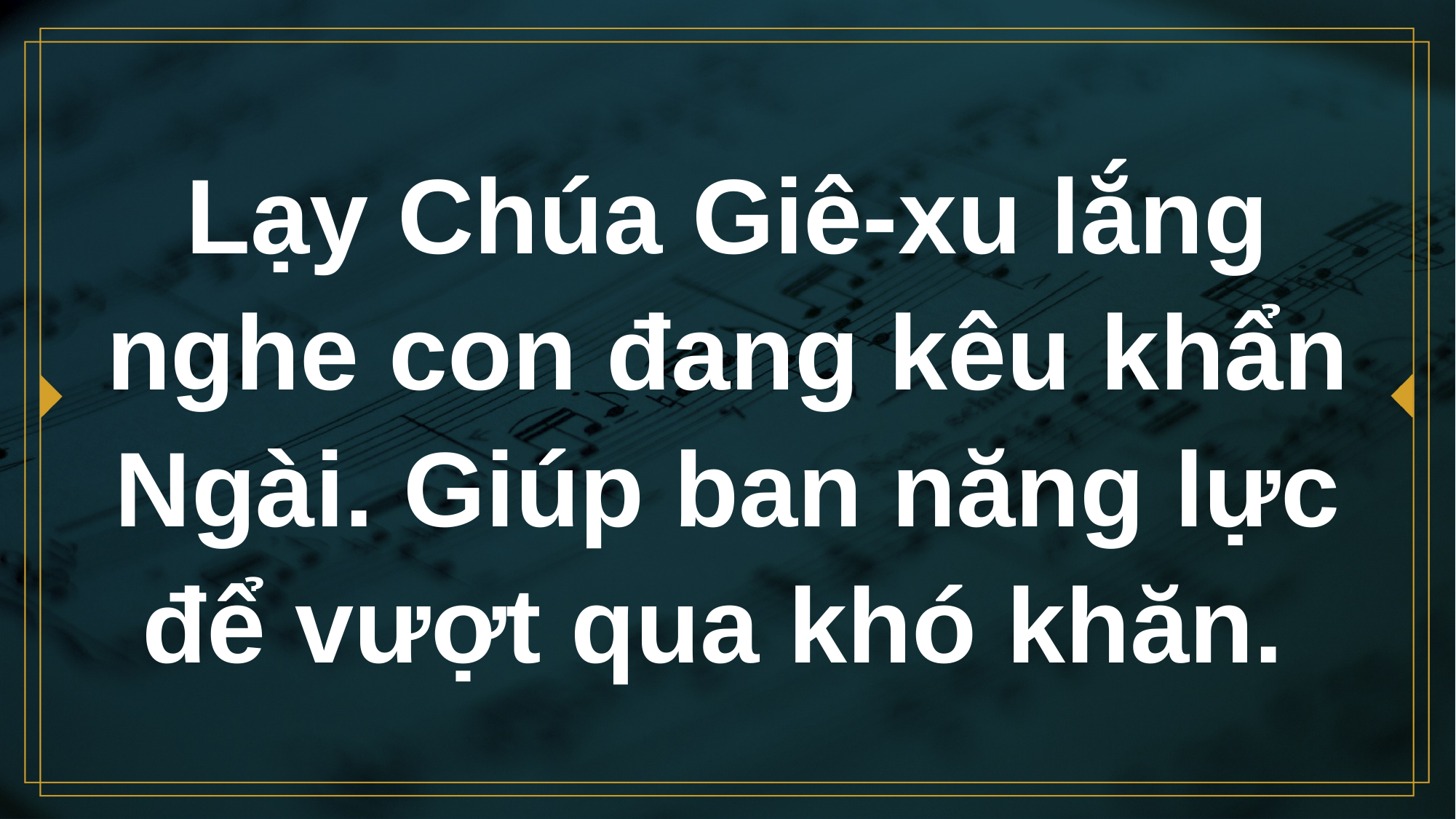

# Lạy Chúa Giê-xu lắng nghe con đang kêu khẩn Ngài. Giúp ban năng lực để vượt qua khó khăn.